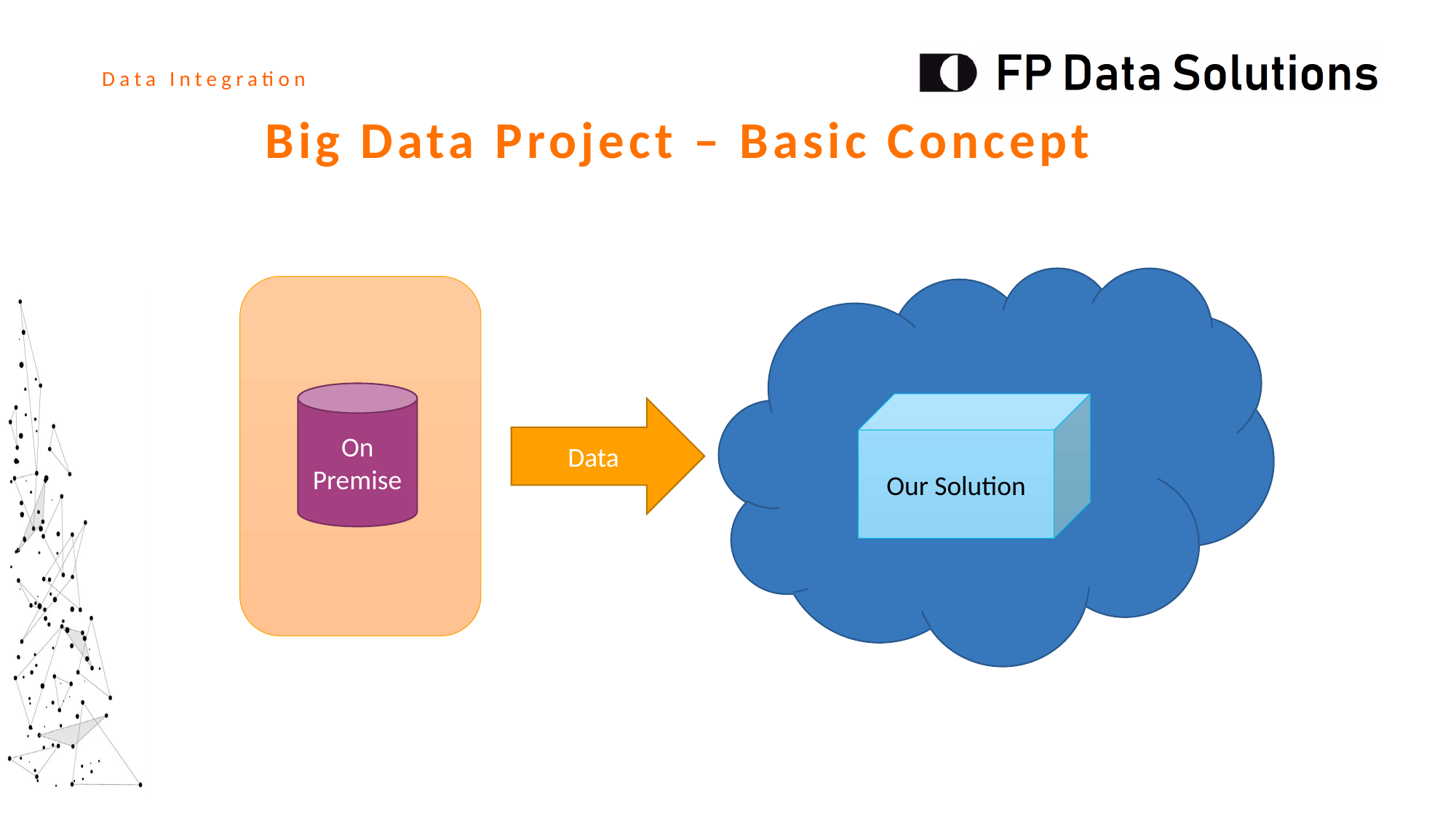

Big Data Project – Basic Concept

On Premise
Our Solution
Data